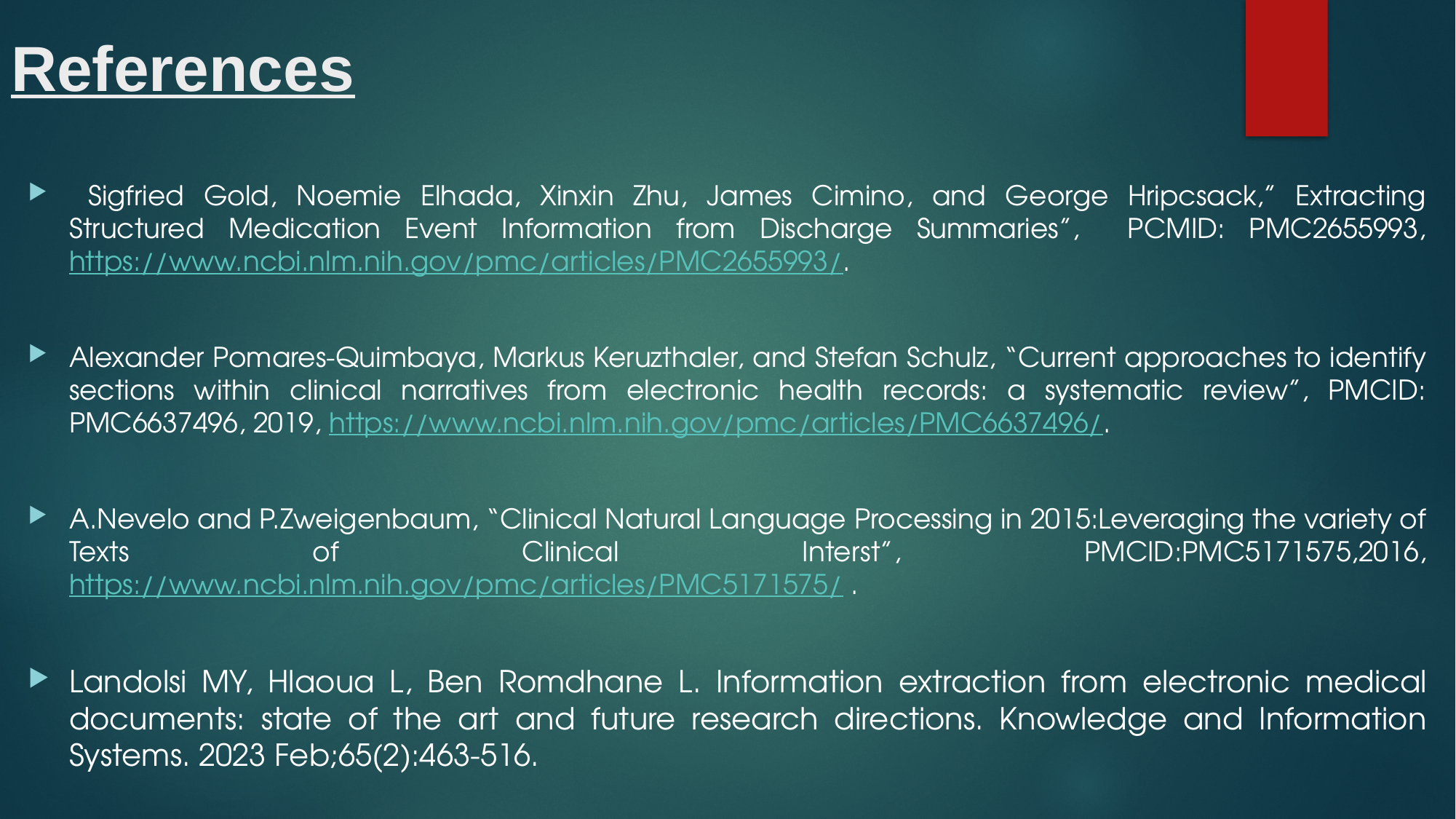

# References
 Sigfried Gold, Noemie Elhada, Xinxin Zhu, James Cimino, and George Hripcsack,” Extracting Structured Medication Event Information from Discharge Summaries”,  PCMID: PMC2655993,https://www.ncbi.nlm.nih.gov/pmc/articles/PMC2655993/.

Alexander Pomares-Quimbaya, Markus Keruzthaler, and Stefan Schulz, “Current approaches to identify sections within clinical narratives from electronic health records: a systematic review”, PMCID: PMC6637496, 2019, https://www.ncbi.nlm.nih.gov/pmc/articles/PMC6637496/.

A.Nevelo and P.Zweigenbaum, “Clinical Natural Language Processing in 2015:Leveraging the variety of Texts of Clinical Interst”, PMCID:PMC5171575,2016, https://www.ncbi.nlm.nih.gov/pmc/articles/PMC5171575/ .

Landolsi MY, Hlaoua L, Ben Romdhane L. Information extraction from electronic medical documents: state of the art and future research directions. Knowledge and Information Systems. 2023 Feb;65(2):463-516.